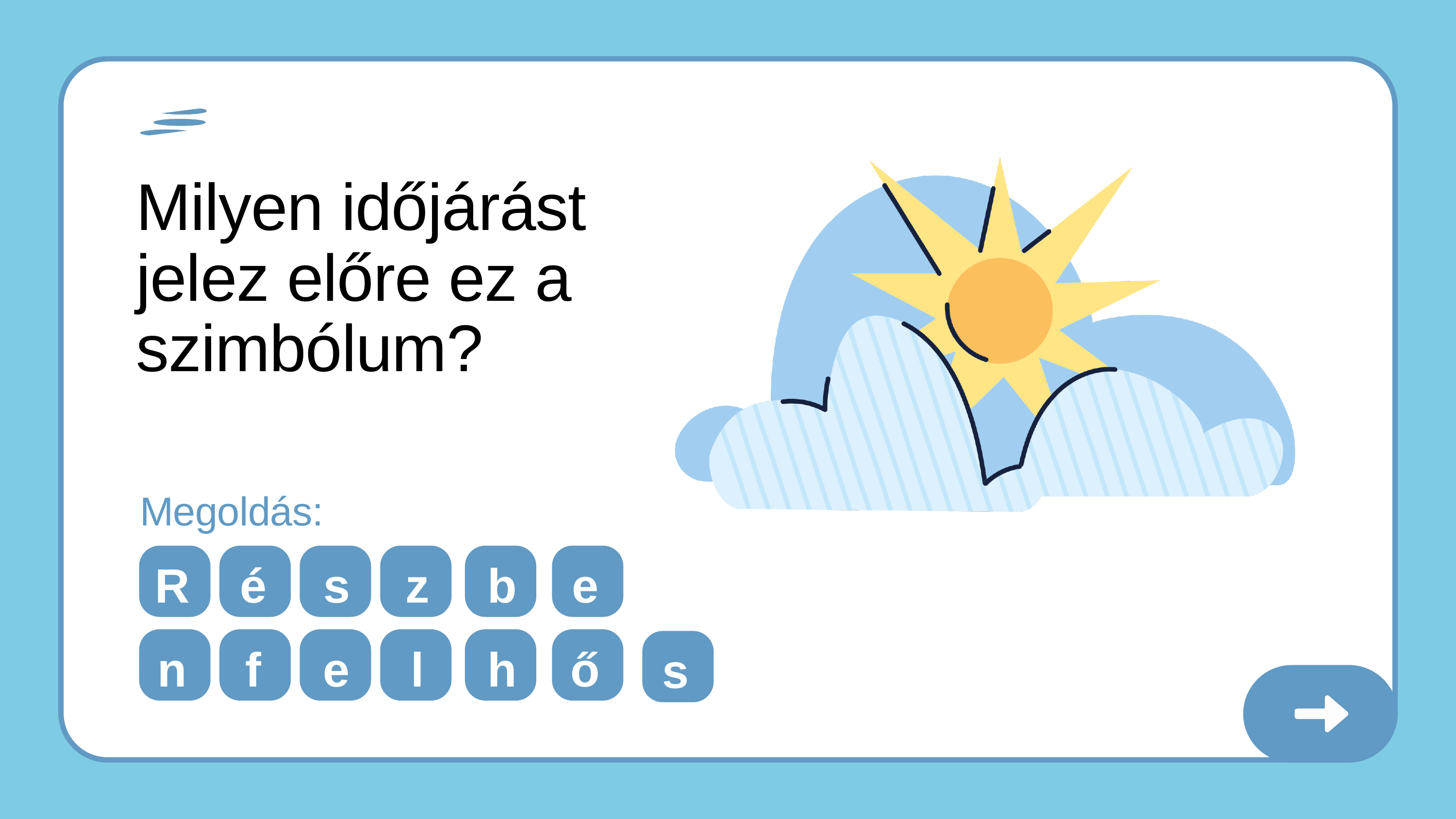

Milyen időjárást jelez előre ez a szimbólum?

Megoldás:

R
é
s
z
b
e

n
f
e
l
h
ő
s